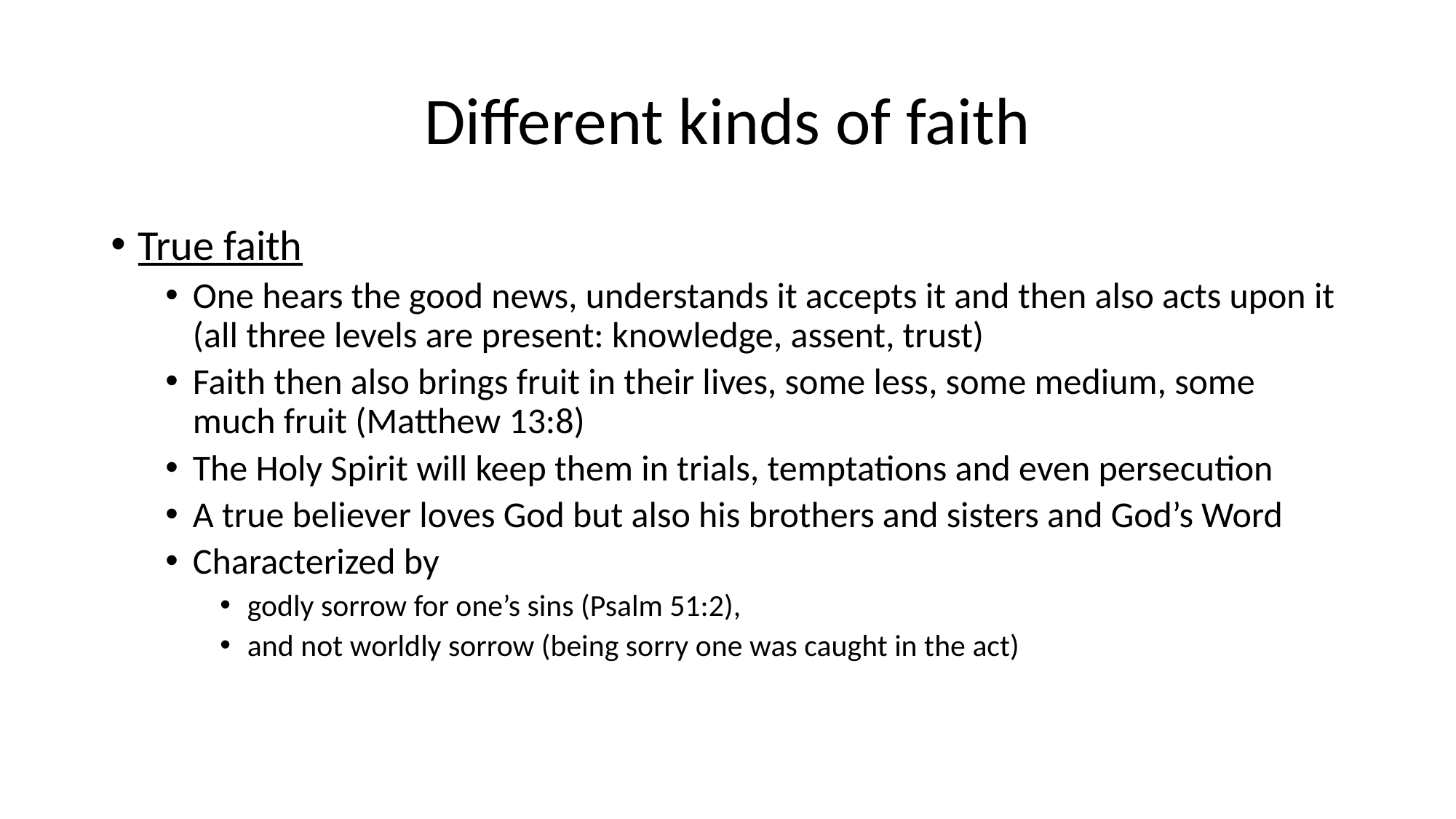

# Different kinds of faith
True faith
One hears the good news, understands it accepts it and then also acts upon it (all three levels are present: knowledge, assent, trust)
Faith then also brings fruit in their lives, some less, some medium, some much fruit (Matthew 13:8)
The Holy Spirit will keep them in trials, temptations and even persecution
A true believer loves God but also his brothers and sisters and God’s Word
Characterized by
godly sorrow for one’s sins (Psalm 51:2),
and not worldly sorrow (being sorry one was caught in the act)